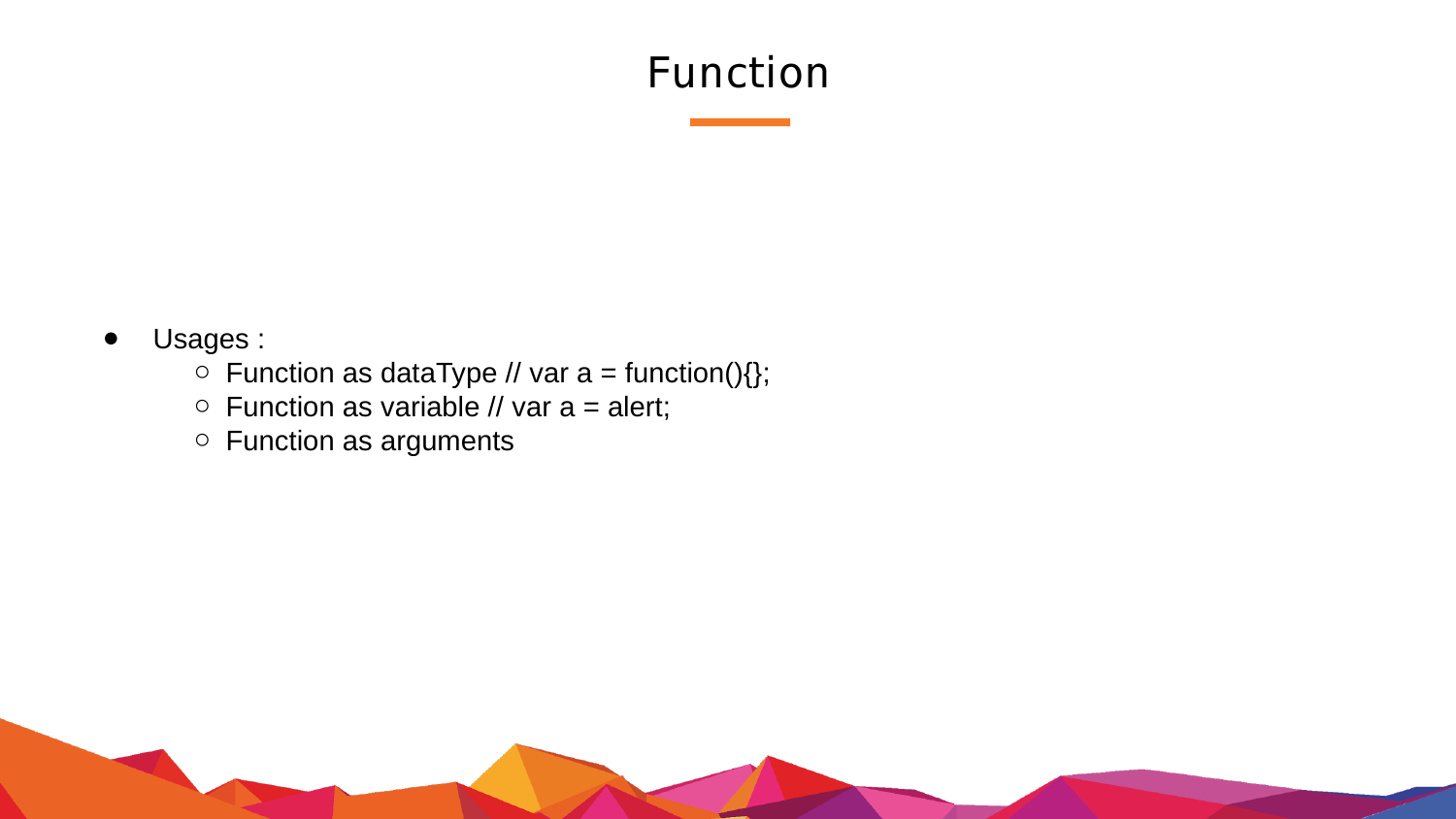

# Function
Usages :
Function as dataType // var a = function(){};
Function as variable // var a = alert;
Function as arguments